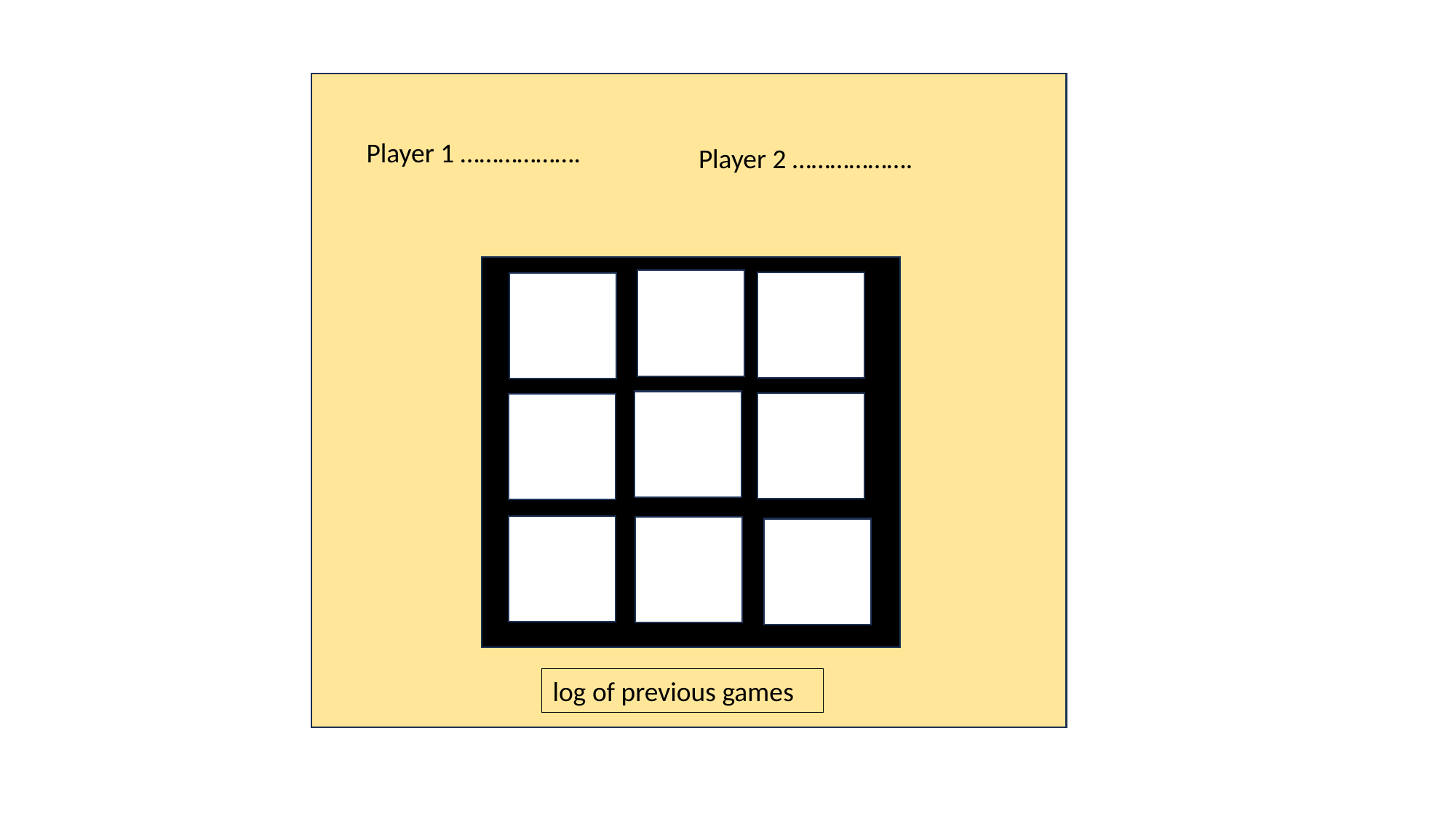

#

Player 1 ……………….
Player 2 ……………….
log of previous games